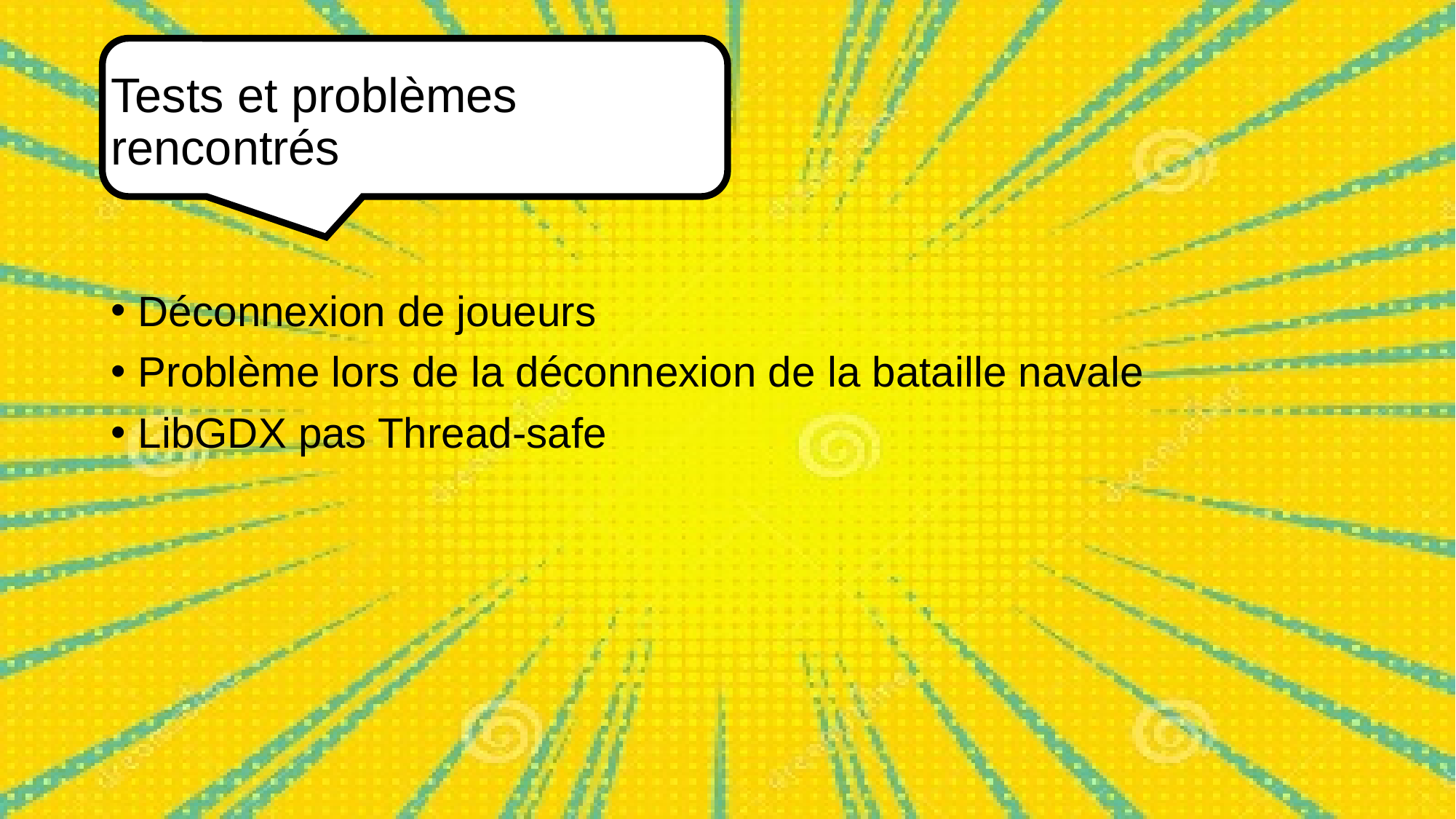

# Tests et problèmes rencontrés

Déconnexion de joueurs
Problème lors de la déconnexion de la bataille navale
LibGDX pas Thread-safe